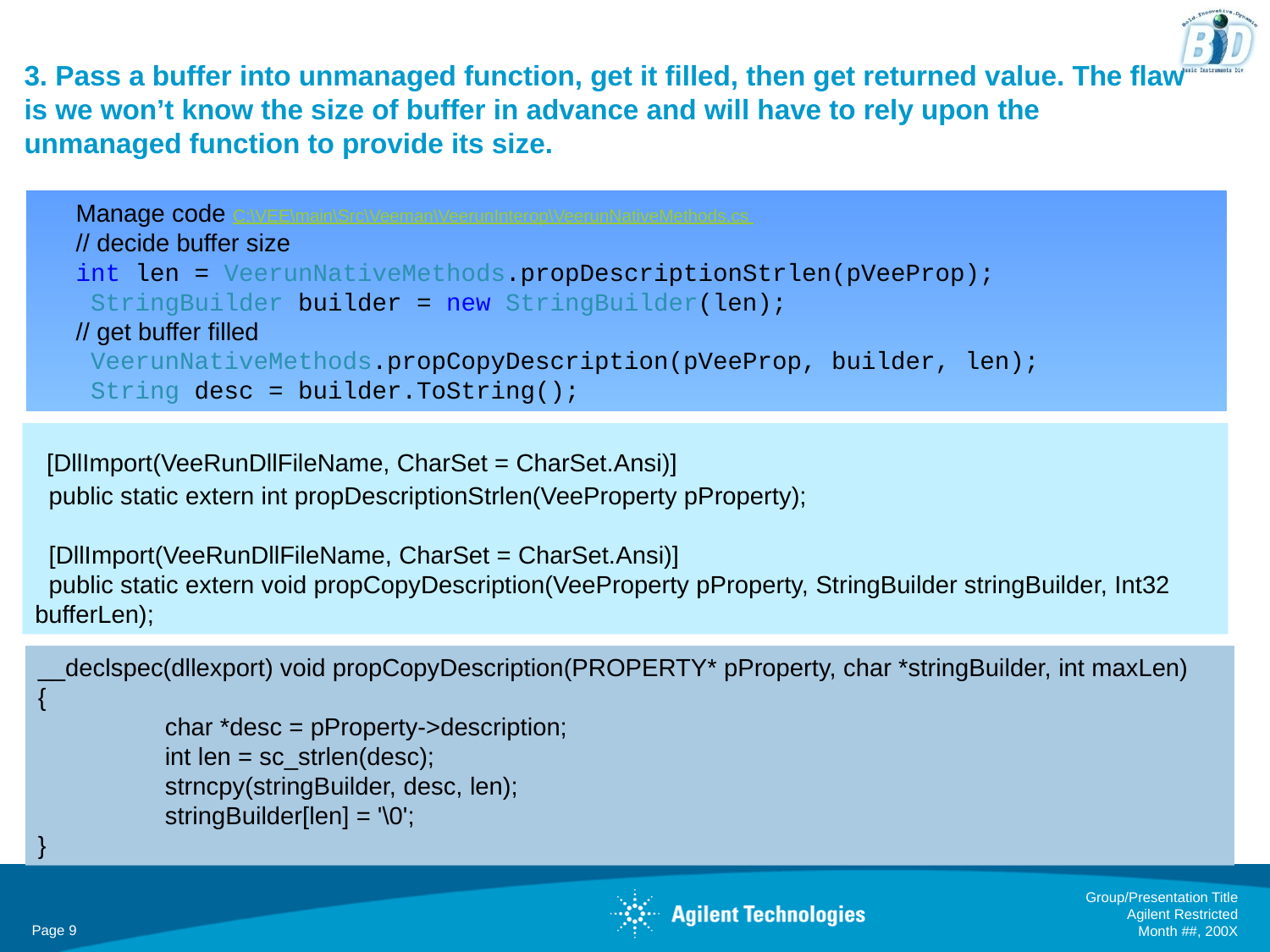

# 3. Pass a buffer into unmanaged function, get it filled, then get returned value. The flaw is we won’t know the size of buffer in advance and will have to rely upon the unmanaged function to provide its size.
Manage code C:\VEE\main\Src\Veeman\VeerunInterop\VeerunNativeMethods.cs
// decide buffer size
int len = VeerunNativeMethods.propDescriptionStrlen(pVeeProp);
 StringBuilder builder = new StringBuilder(len);
// get buffer filled
 VeerunNativeMethods.propCopyDescription(pVeeProp, builder, len);
 String desc = builder.ToString();
 [DllImport(VeeRunDllFileName, CharSet = CharSet.Ansi)]
  public static extern int propDescriptionStrlen(VeeProperty pProperty);

  [DllImport(VeeRunDllFileName, CharSet = CharSet.Ansi)]
  public static extern void propCopyDescription(VeeProperty pProperty, StringBuilder stringBuilder, Int32 bufferLen);
__declspec(dllexport) void propCopyDescription(PROPERTY* pProperty, char *stringBuilder, int maxLen)
{
	char *desc = pProperty->description;
	int len = sc_strlen(desc);
	strncpy(stringBuilder, desc, len);
	stringBuilder[len] = '\0';
}
Group/Presentation Title
Agilent Restricted
Page 9
Month ##, 200X